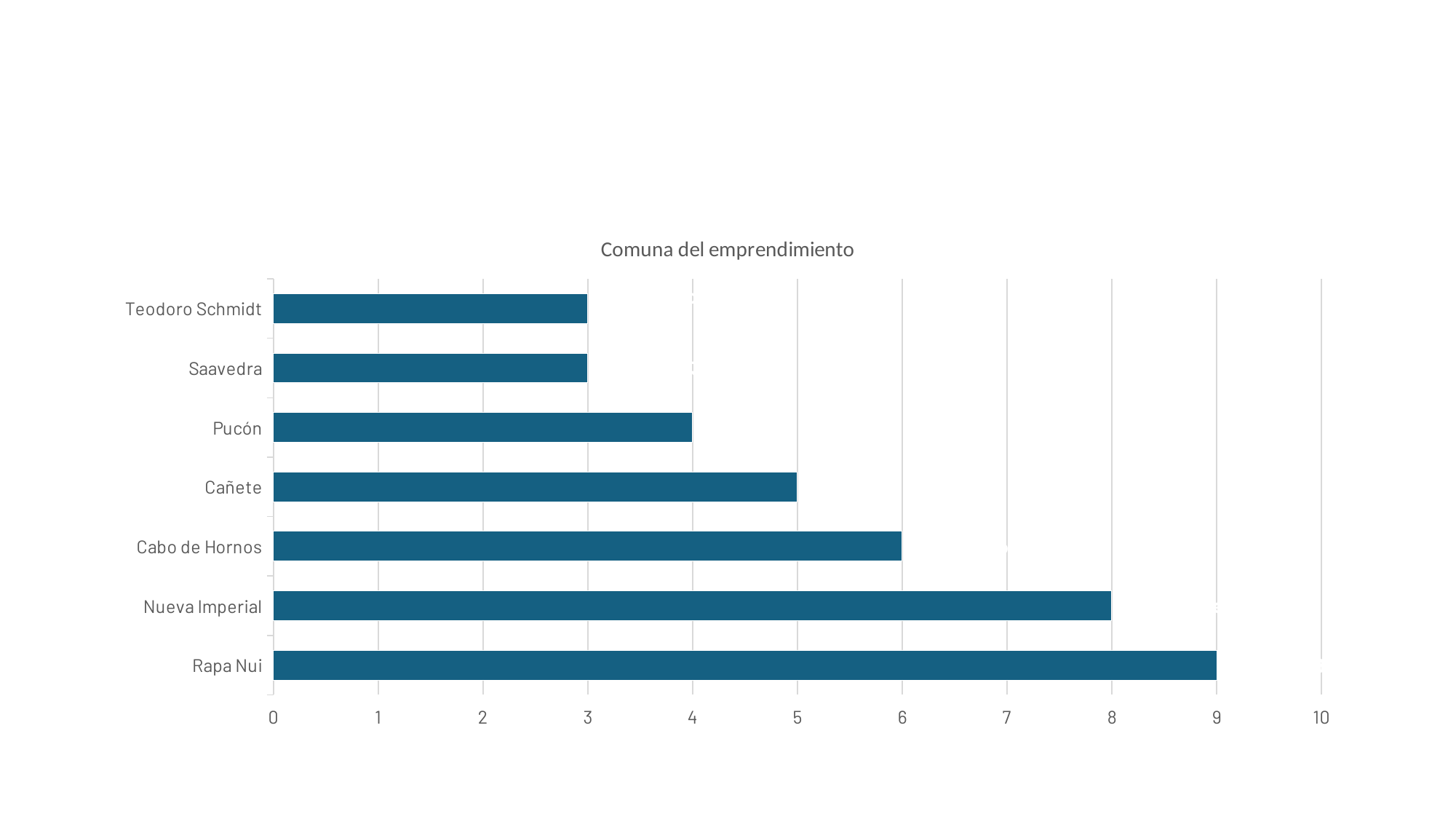

#

### Chart: Comuna del emprendimiento

| Category |  |
|---|---|
| Rapa Nui | 9.0 |
| Nueva Imperial | 8.0 |
| Cabo de Hornos | 6.0 |
| Cañete | 5.0 |
| Pucón | 4.0 |
| Saavedra | 3.0 |
| Teodoro Schmidt | 3.0 |